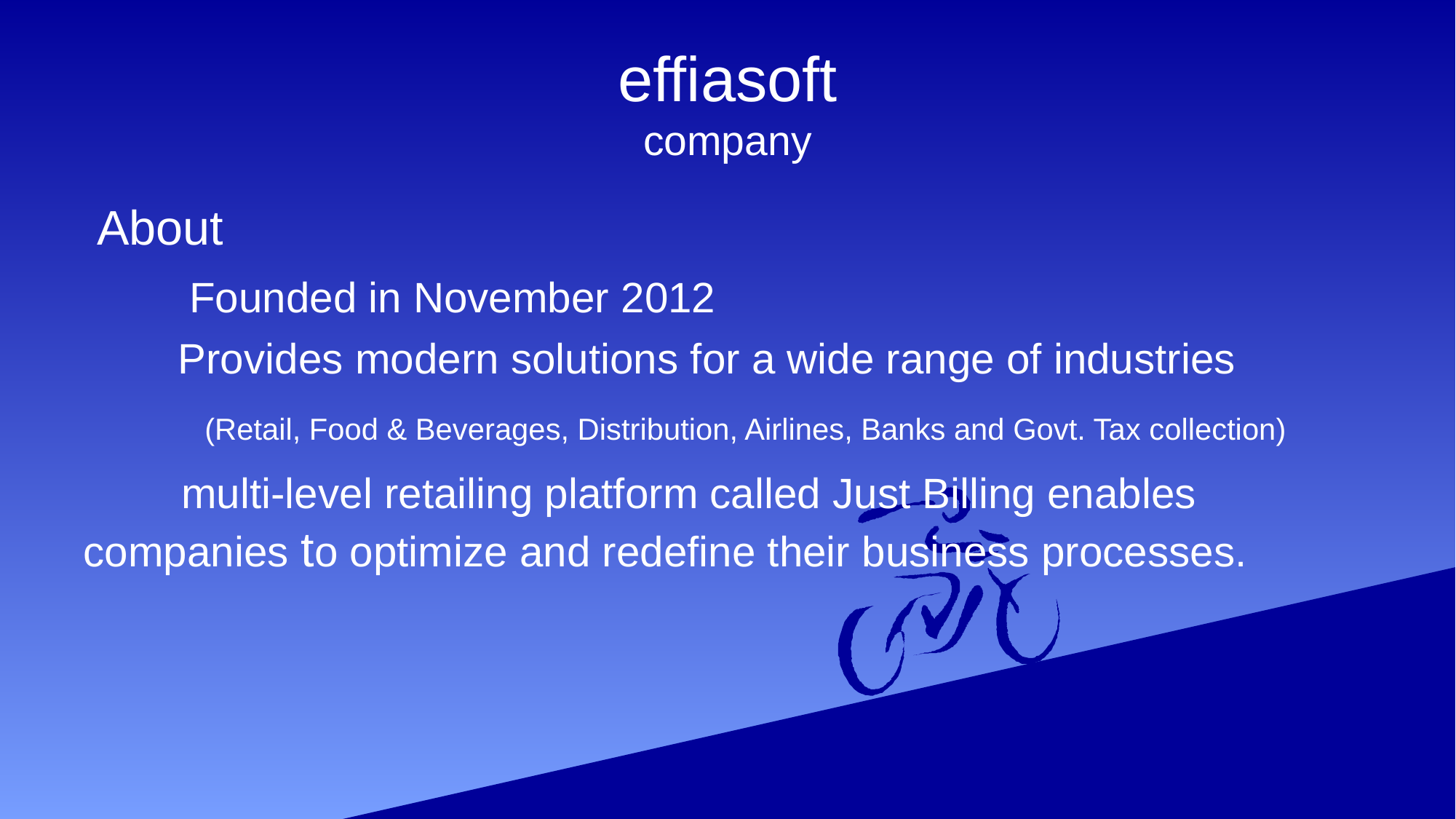

# effiasoft company
 About
        Founded in November 2012
        Provides modern solutions for a wide range of industries
         (Retail, Food & Beverages, Distribution, Airlines, Banks and Govt. Tax collection)
        multi-level retailing platform called Just Billing enables companies to optimize and redefine their business processes.